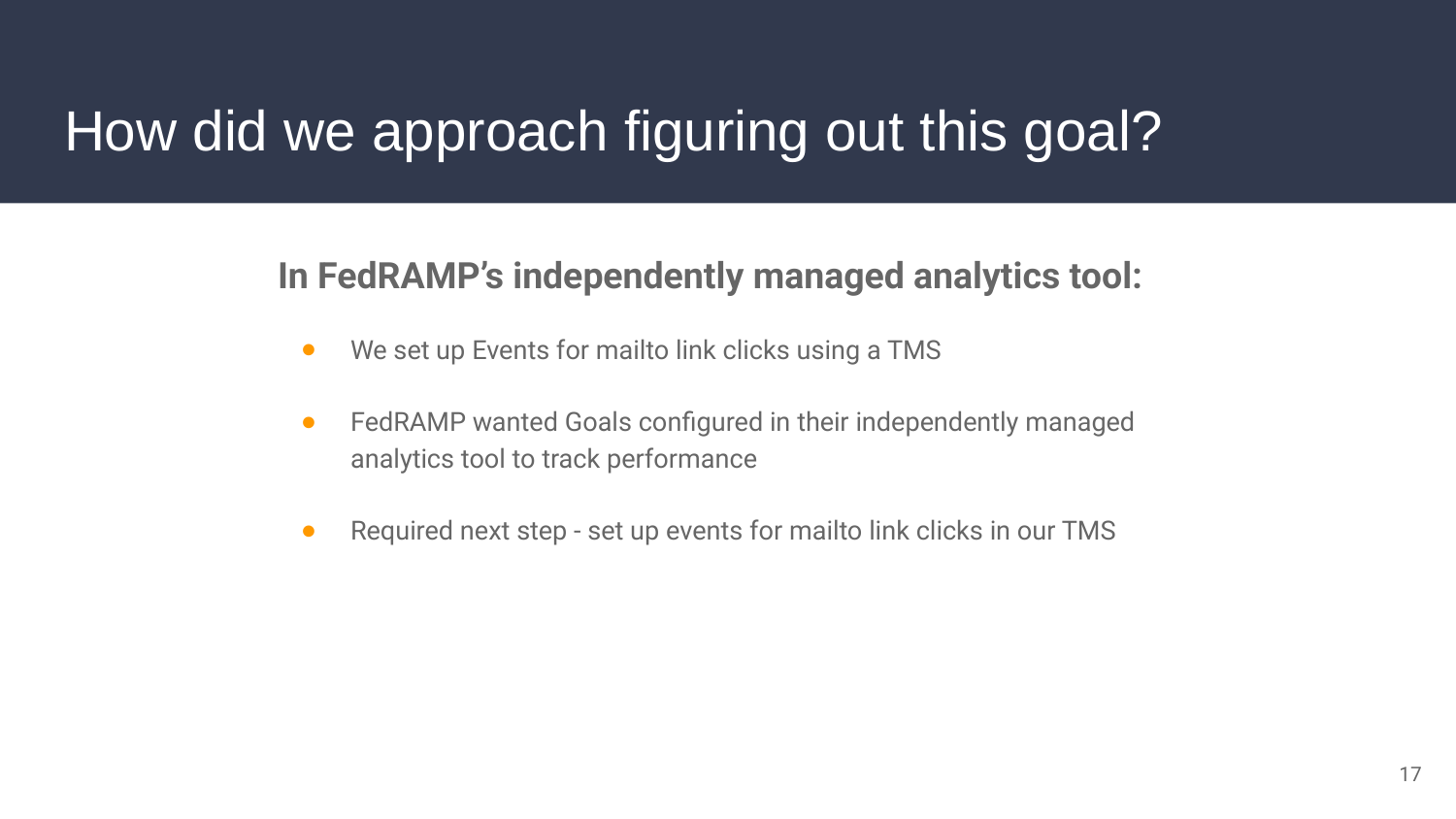

# How did we approach figuring out this goal?

In FedRAMP’s independently managed analytics tool:
We set up Events for mailto link clicks using a TMS
FedRAMP wanted Goals configured in their independently managed  analytics tool to track performance
Required next step - set up events for mailto link clicks in our TMS
17